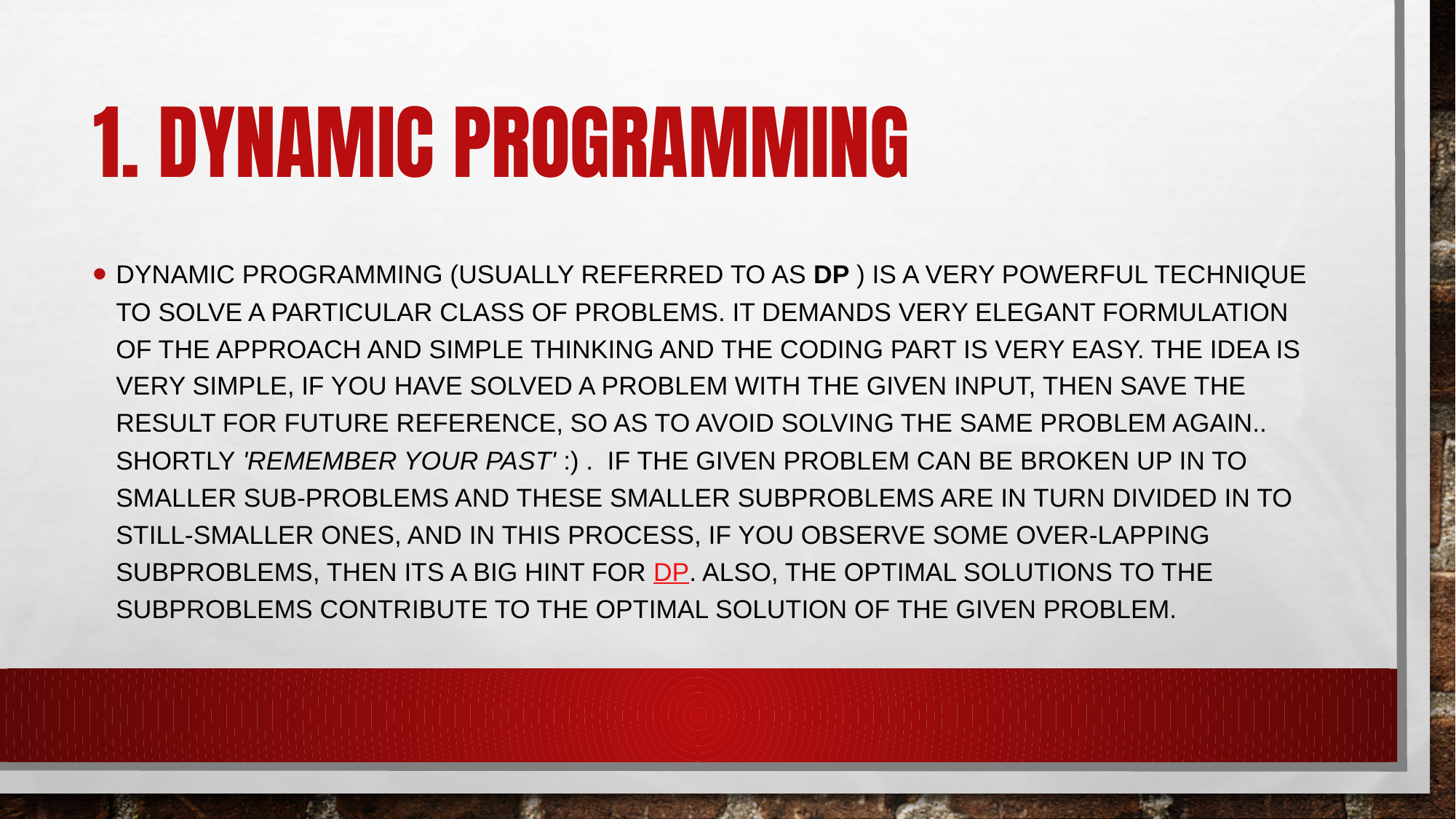

# 1. DYNAMIC PROGRAMMING
Dynamic programming (usually referred to as DP ) is a very powerful technique to solve a particular class of problems. It demands very elegant formulation of the approach and simple thinking and the coding part is very easy. The idea is very simple, If you have solved a problem with the given input, then save the result for future reference, so as to avoid solving the same problem again.. shortly 'Remember your Past' :) .  If the given problem can be broken up in to smaller sub-problems and these smaller subproblems are in turn divided in to still-smaller ones, and in this process, if you observe some over-lapping subproblems, then its a big hint for DP. Also, the optimal solutions to the subproblems contribute to the optimal solution of the given problem.